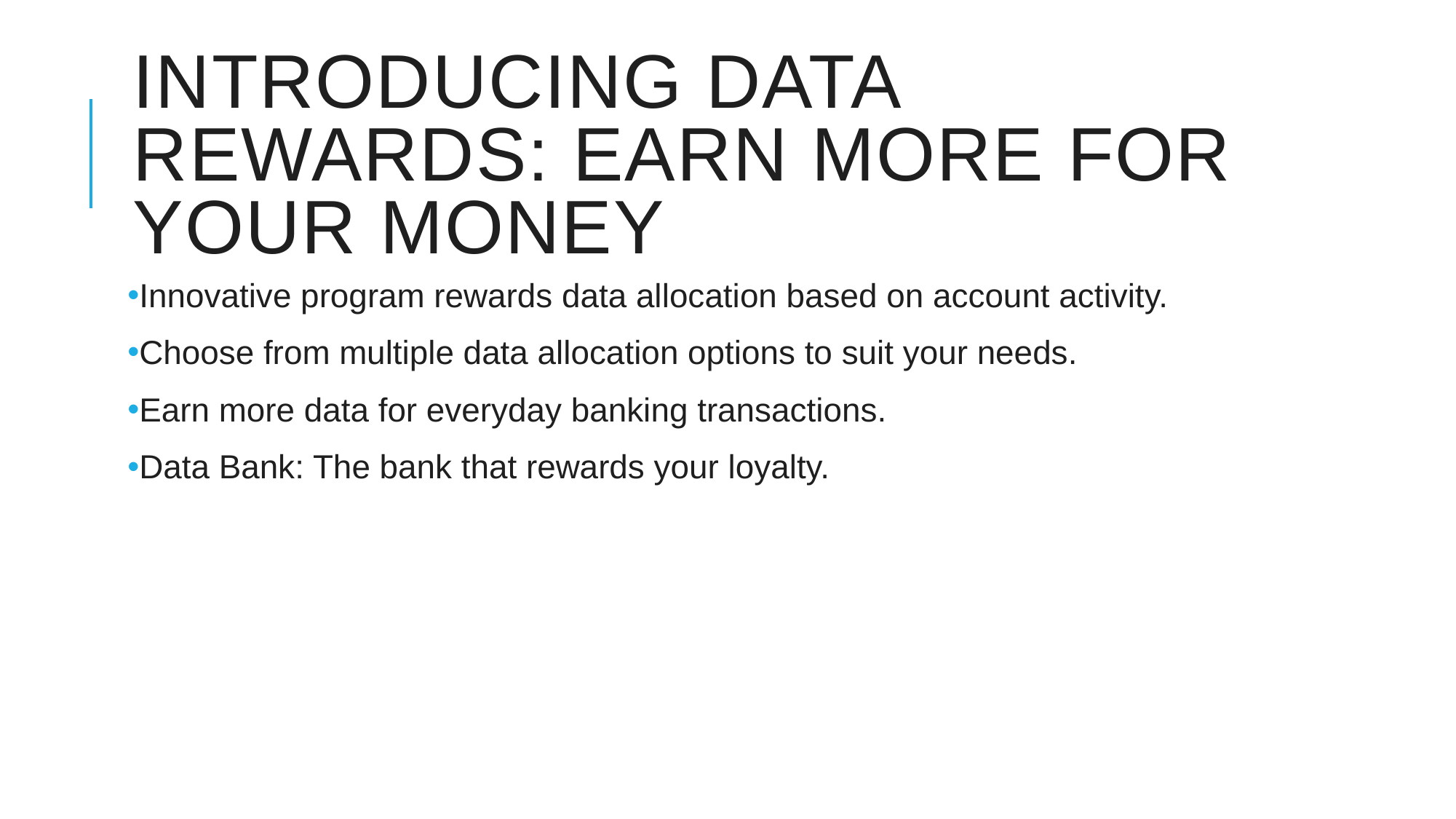

# Introducing Data Rewards: Earn More for Your Money
Innovative program rewards data allocation based on account activity.
Choose from multiple data allocation options to suit your needs.
Earn more data for everyday banking transactions.
Data Bank: The bank that rewards your loyalty.